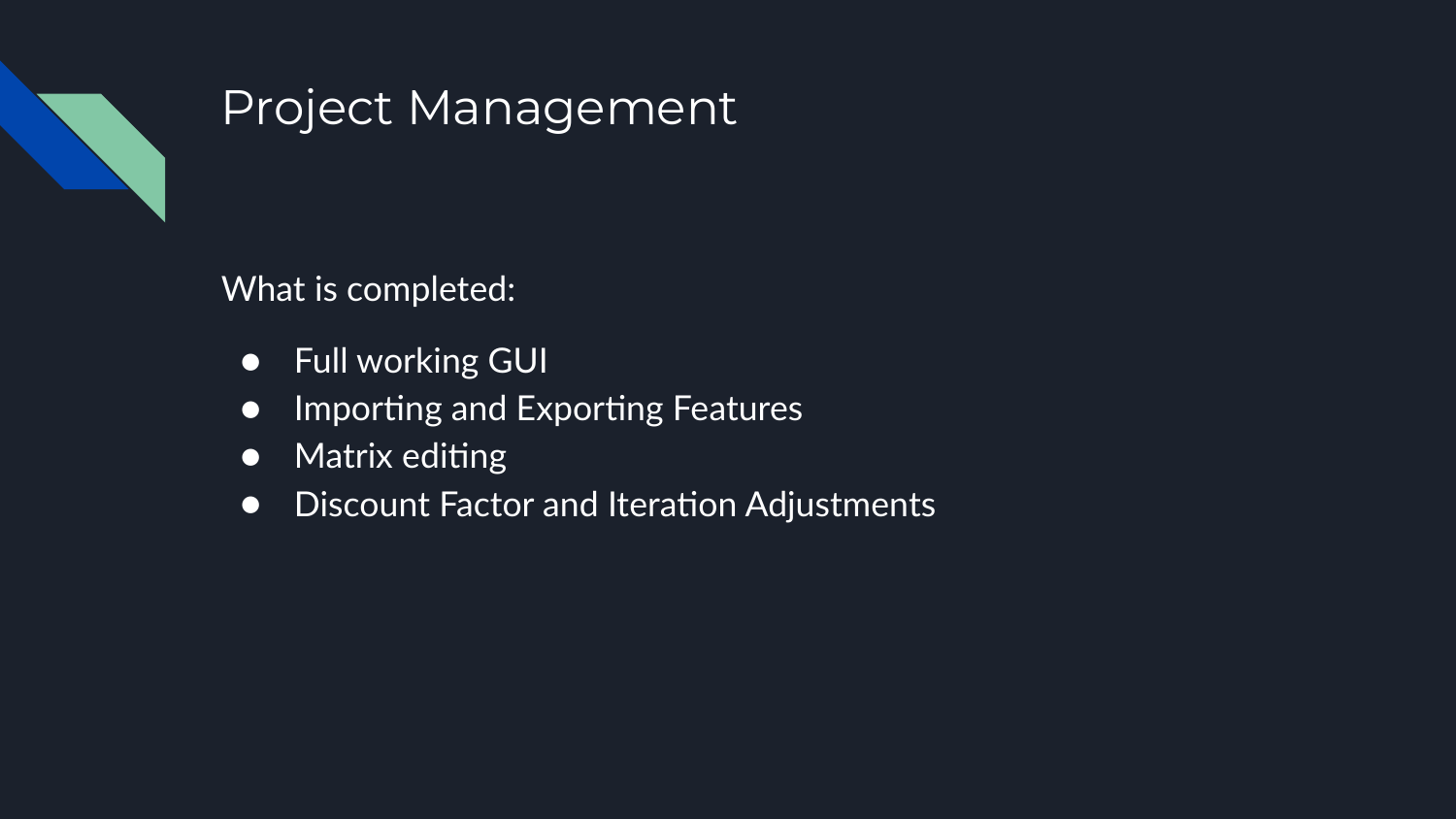

# Project Management
What is completed:
Full working GUI
Importing and Exporting Features
Matrix editing
Discount Factor and Iteration Adjustments